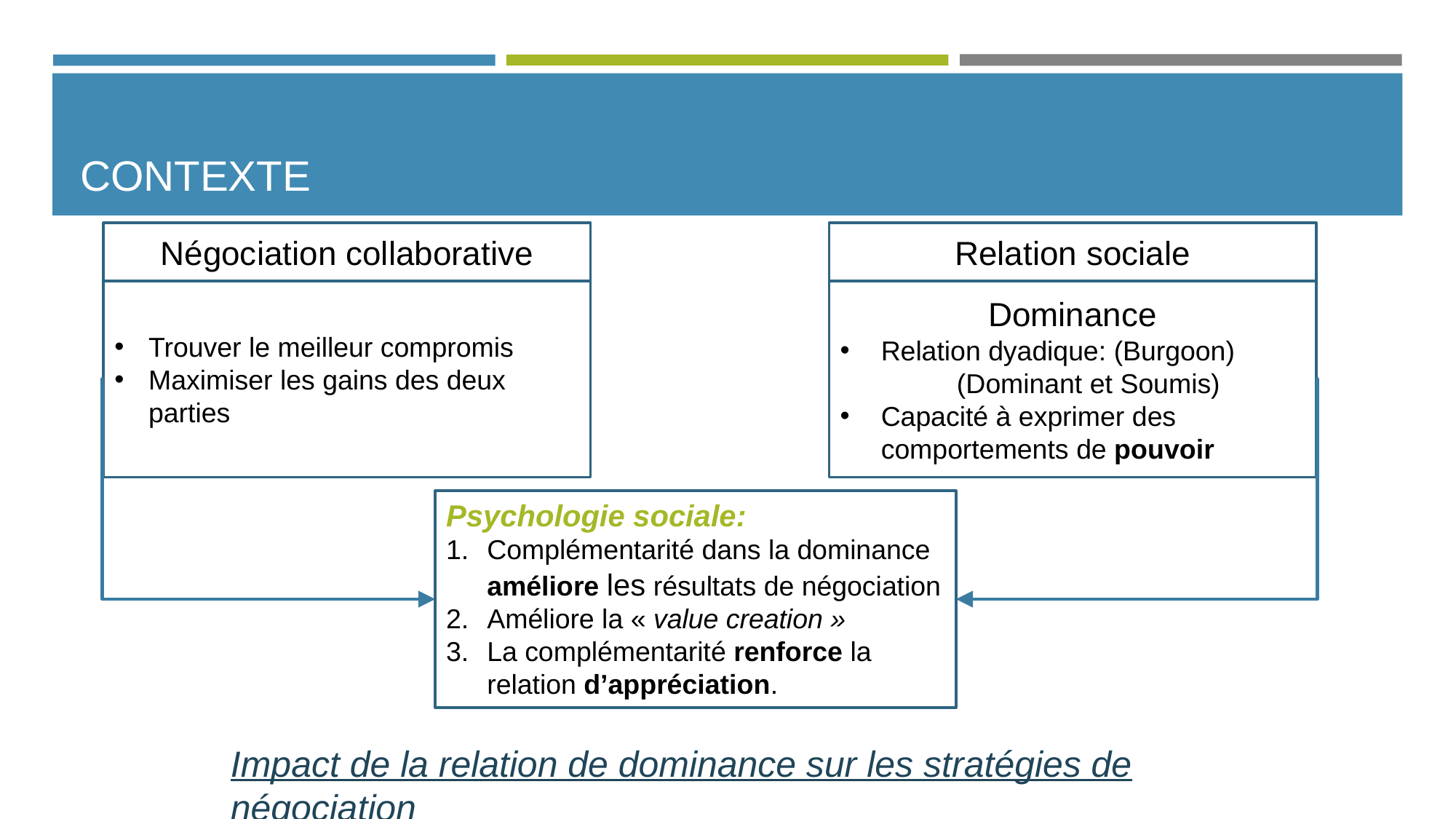

# CONTEXTE
Négociation collaborative
Relation sociale
Trouver le meilleur compromis
Maximiser les gains des deux parties
Dominance
Relation dyadique: (Burgoon)
	 (Dominant et Soumis)
Capacité à exprimer des comportements de pouvoir
Psychologie sociale:
Complémentarité dans la dominance améliore les résultats de négociation
Améliore la « value creation »
La complémentarité renforce la relation d’appréciation.

Impact de la relation de dominance sur les stratégies de négociation